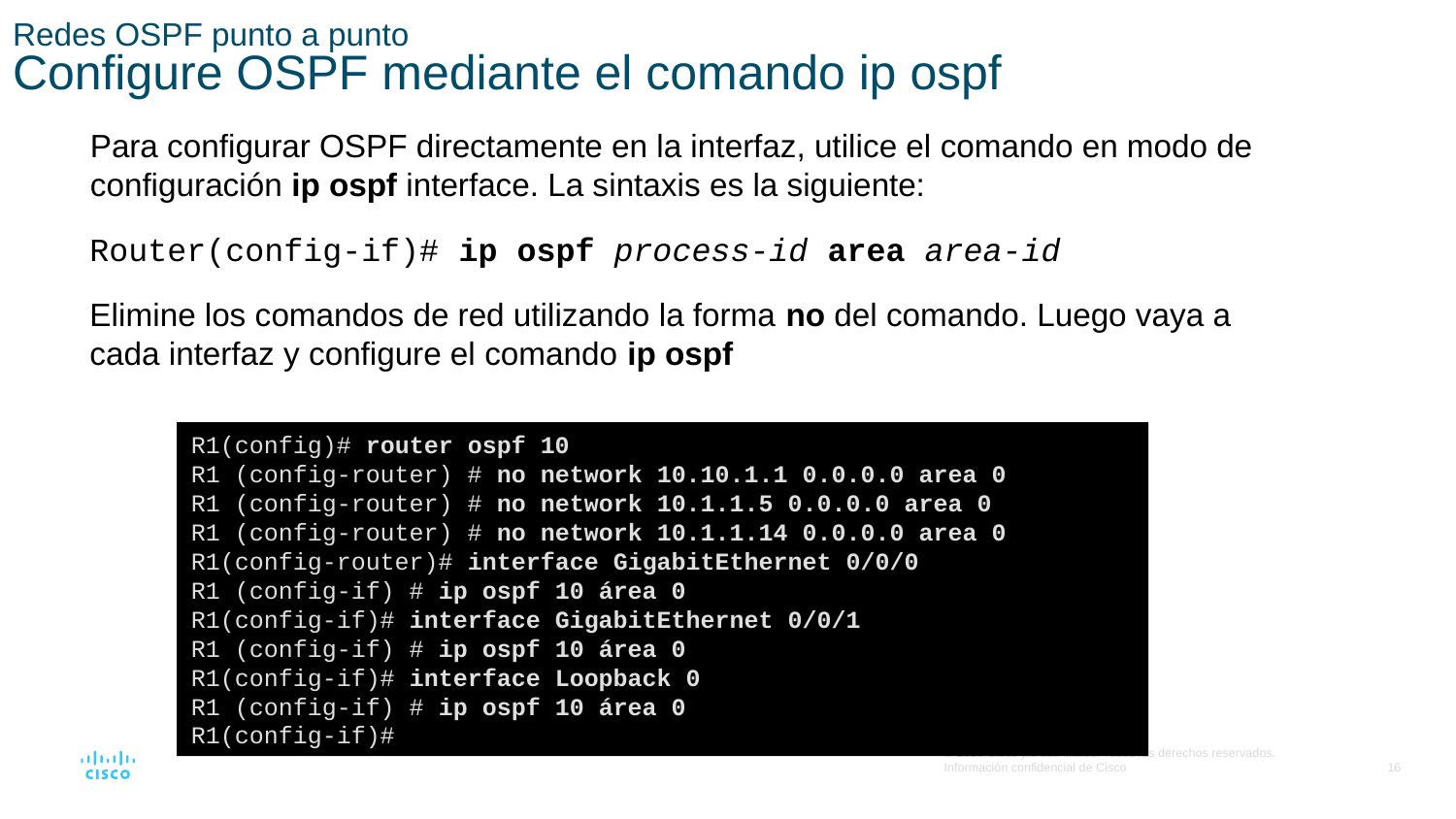

# Redes OSPF punto a punto Configure OSPF mediante el comando ip ospf
Para configurar OSPF directamente en la interfaz, utilice el comando en modo de configuración ip ospf interface. La sintaxis es la siguiente:
Router(config-if)# ip ospf process-id area area-id
Elimine los comandos de red utilizando la forma no del comando. Luego vaya a cada interfaz y configure el comando ip ospf
R1(config)# router ospf 10
R1 (config-router) # no network 10.10.1.1 0.0.0.0 area 0
R1 (config-router) # no network 10.1.1.5 0.0.0.0 area 0
R1 (config-router) # no network 10.1.1.14 0.0.0.0 area 0
R1(config-router)# interface GigabitEthernet 0/0/0
R1 (config-if) # ip ospf 10 área 0
R1(config-if)# interface GigabitEthernet 0/0/1
R1 (config-if) # ip ospf 10 área 0
R1(config-if)# interface Loopback 0
R1 (config-if) # ip ospf 10 área 0
R1(config-if)#